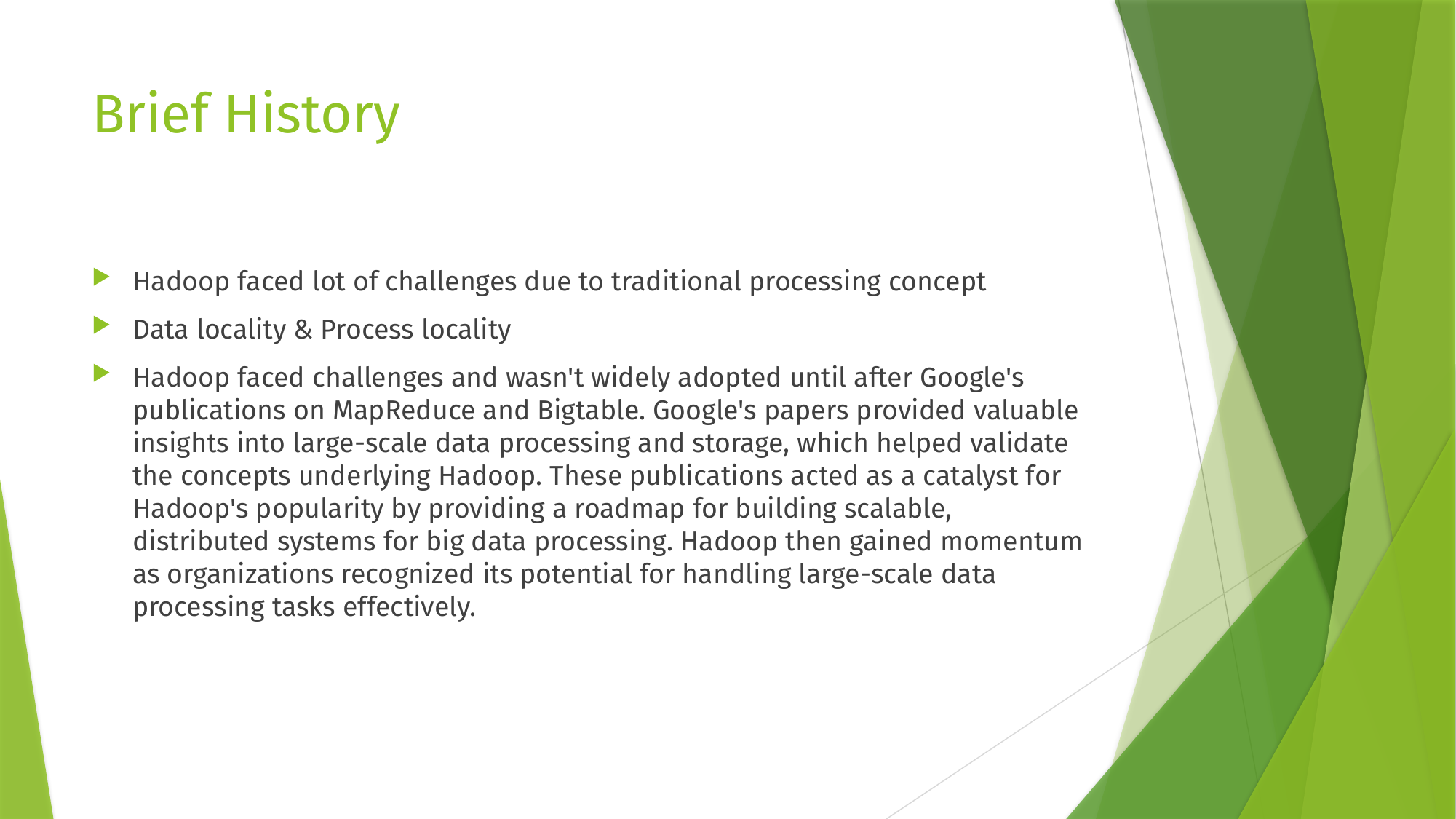

# Brief History
Hadoop faced lot of challenges due to traditional processing concept
Data locality & Process locality
Hadoop faced challenges and wasn't widely adopted until after Google's publications on MapReduce and Bigtable. Google's papers provided valuable insights into large-scale data processing and storage, which helped validate the concepts underlying Hadoop. These publications acted as a catalyst for Hadoop's popularity by providing a roadmap for building scalable, distributed systems for big data processing. Hadoop then gained momentum as organizations recognized its potential for handling large-scale data processing tasks effectively.